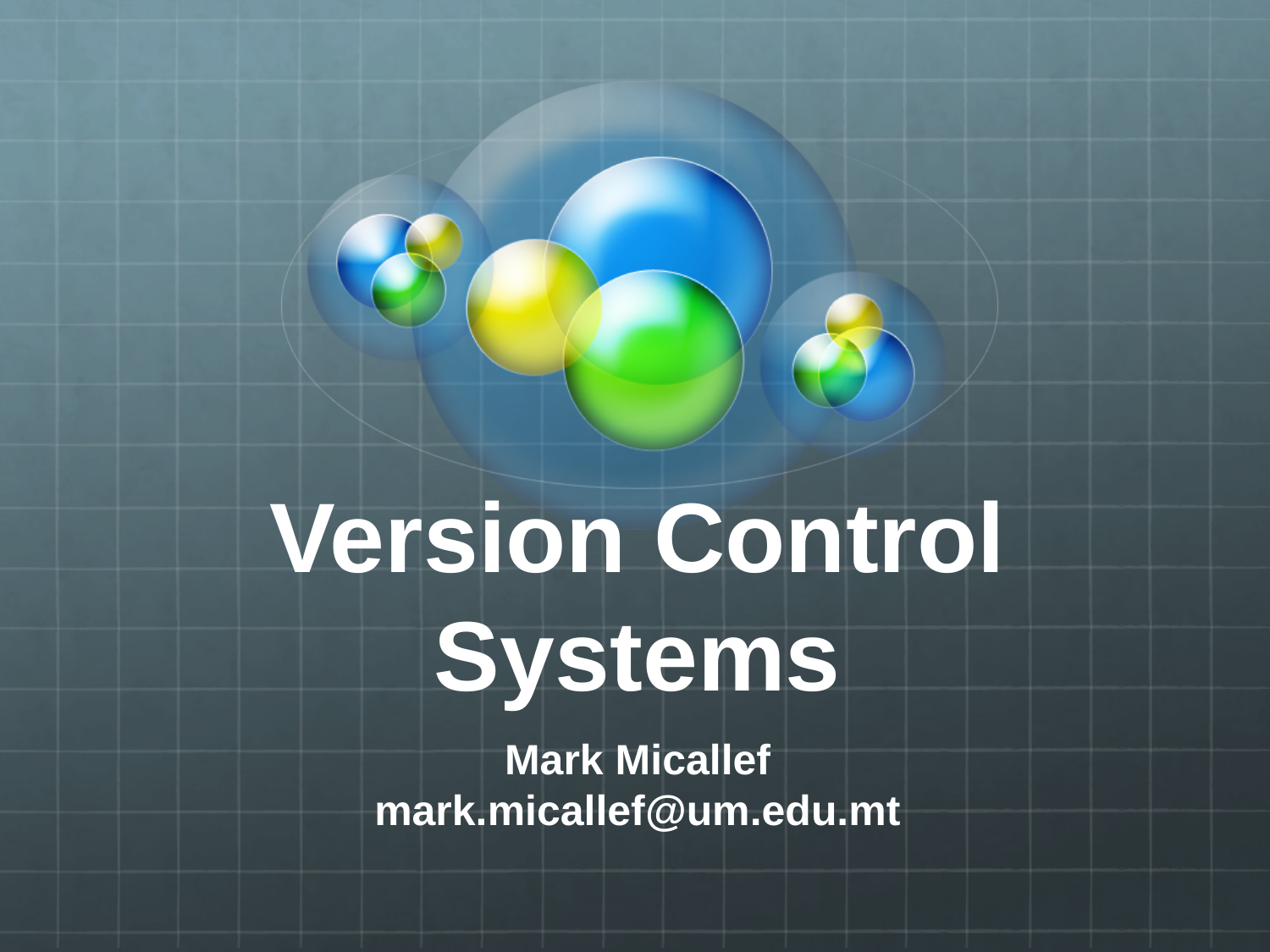

# Version Control Systems
Mark Micallef
mark.micallef@um.edu.mt